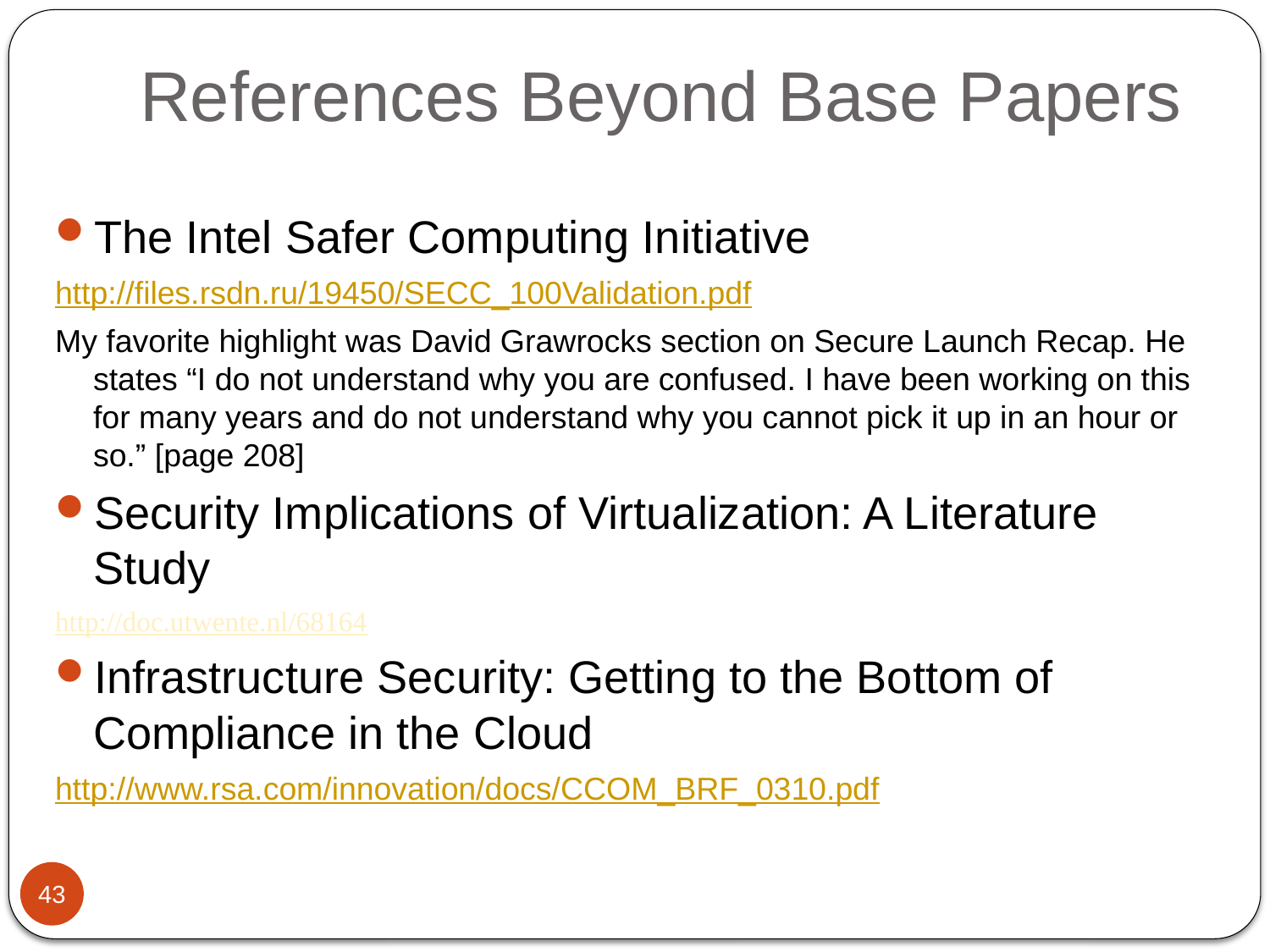

# References Beyond Base Papers
The Intel Safer Computing Initiative
http://files.rsdn.ru/19450/SECC_100Validation.pdf
My favorite highlight was David Grawrocks section on Secure Launch Recap. He states “I do not understand why you are confused. I have been working on this for many years and do not understand why you cannot pick it up in an hour or so.” [page 208]
Security Implications of Virtualization: A Literature Study
http://doc.utwente.nl/68164
Infrastructure Security: Getting to the Bottom of Compliance in the Cloud
http://www.rsa.com/innovation/docs/CCOM_BRF_0310.pdf

43